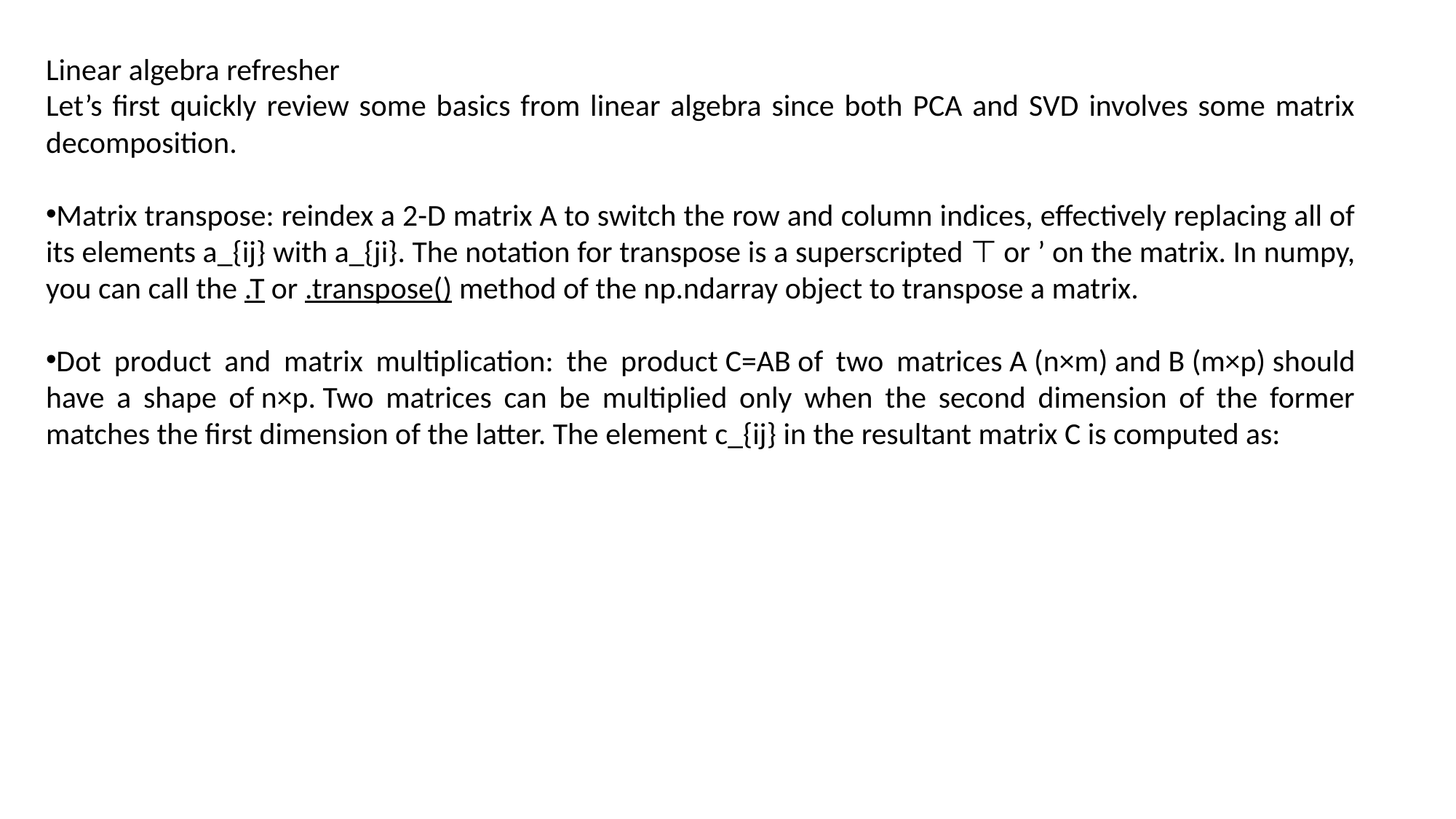

Linear algebra refresher
Let’s first quickly review some basics from linear algebra since both PCA and SVD involves some matrix decomposition.

Matrix transpose: reindex a 2-D matrix A to switch the row and column indices, effectively replacing all of its elements a_{ij} with a_{ji}. The notation for transpose is a superscripted ⊤ or ’ on the matrix. In numpy, you can call the .T or .transpose() method of the np.ndarray object to transpose a matrix.

Dot product and matrix multiplication: the product C=AB of two matrices A (n×m) and B (m×p) should have a shape of n×p. Two matrices can be multiplied only when the second dimension of the former matches the first dimension of the latter. The element c_{ij} in the resultant matrix C is computed as: